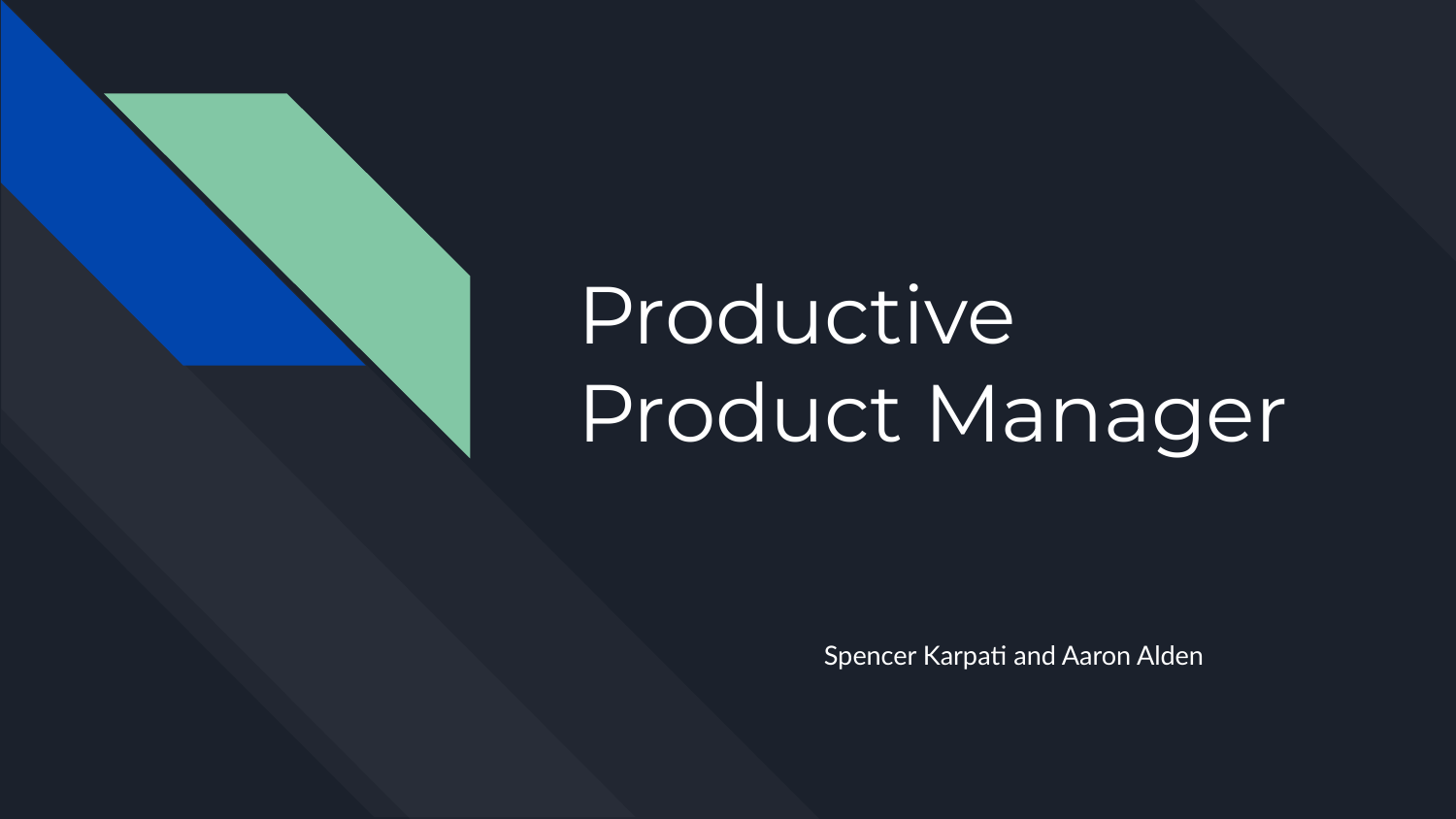

# Productive Product Manager
Spencer Karpati and Aaron Alden